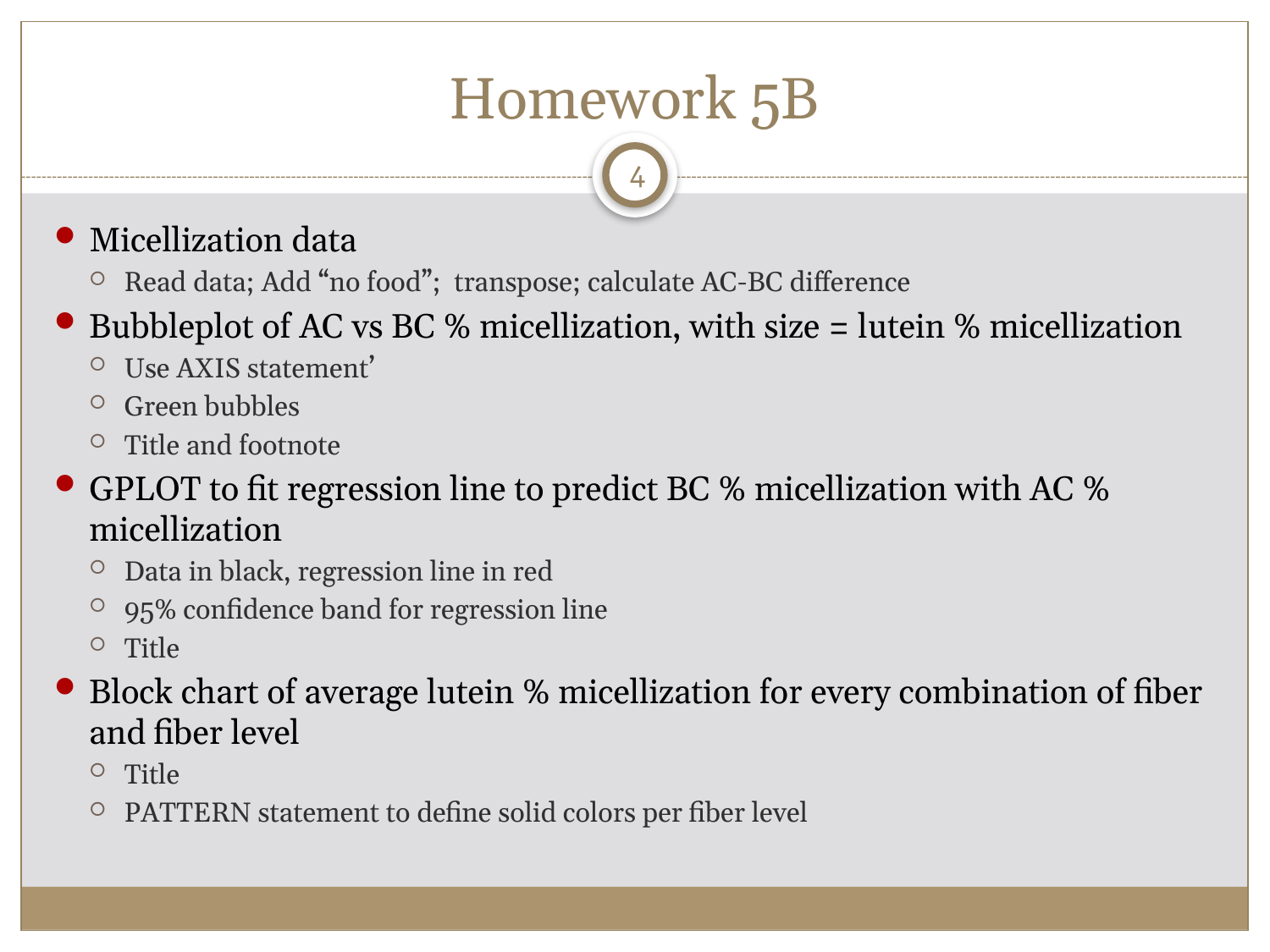

# Homework 5B
4
Micellization data
Read data; Add “no food”;  transpose; calculate AC-BC difference
Bubbleplot of AC vs BC % micellization, with size = lutein % micellization
Use AXIS statement’
Green bubbles
Title and footnote
GPLOT to fit regression line to predict BC % micellization with AC % micellization
Data in black, regression line in red
95% confidence band for regression line
Title
Block chart of average lutein % micellization for every combination of fiber and fiber level
Title
PATTERN statement to define solid colors per fiber level